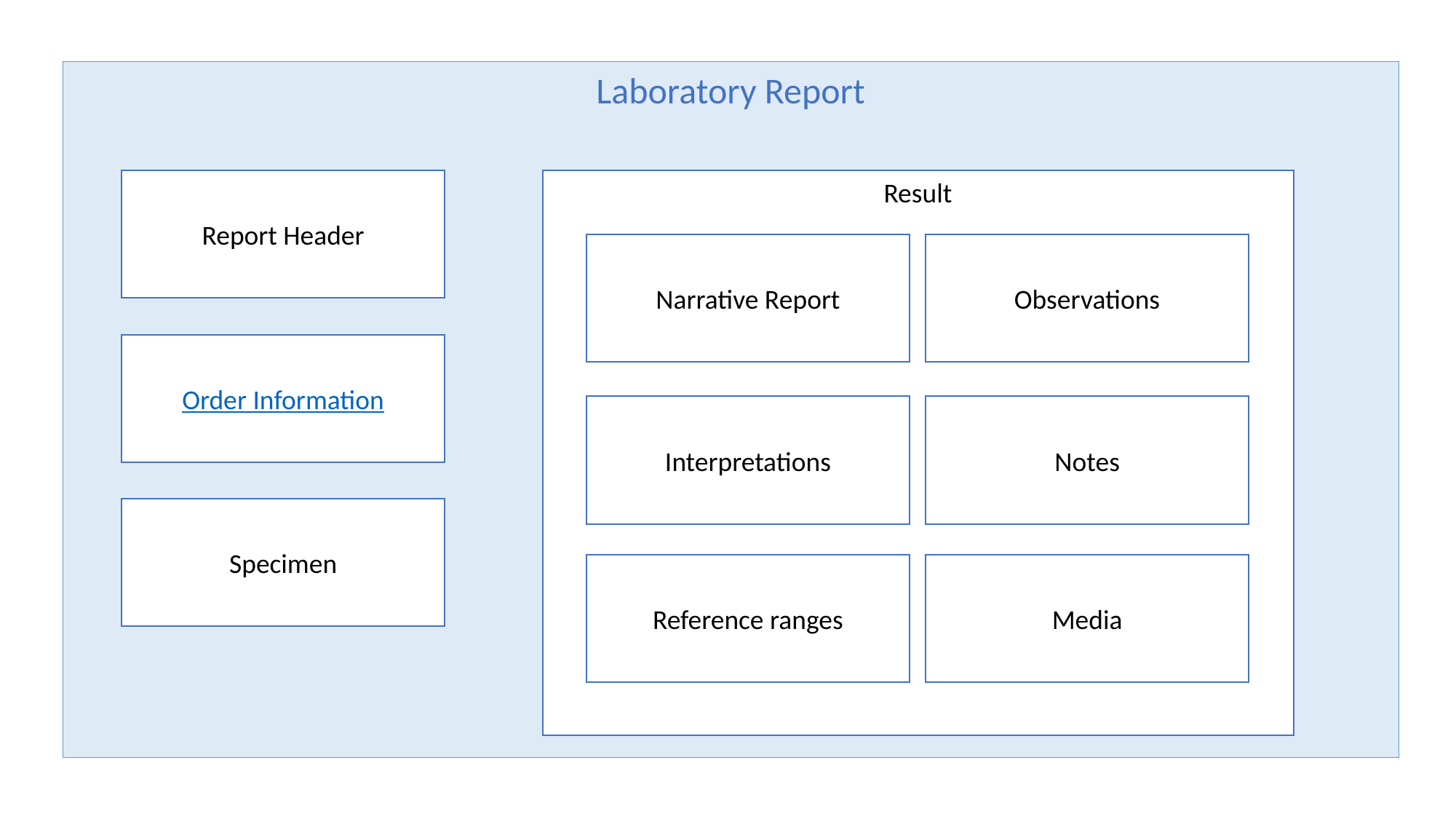

Laboratory Report
Report Header
Result
Narrative Report
Observations
Order Information
Interpretations
Notes
Specimen
Reference ranges
Media